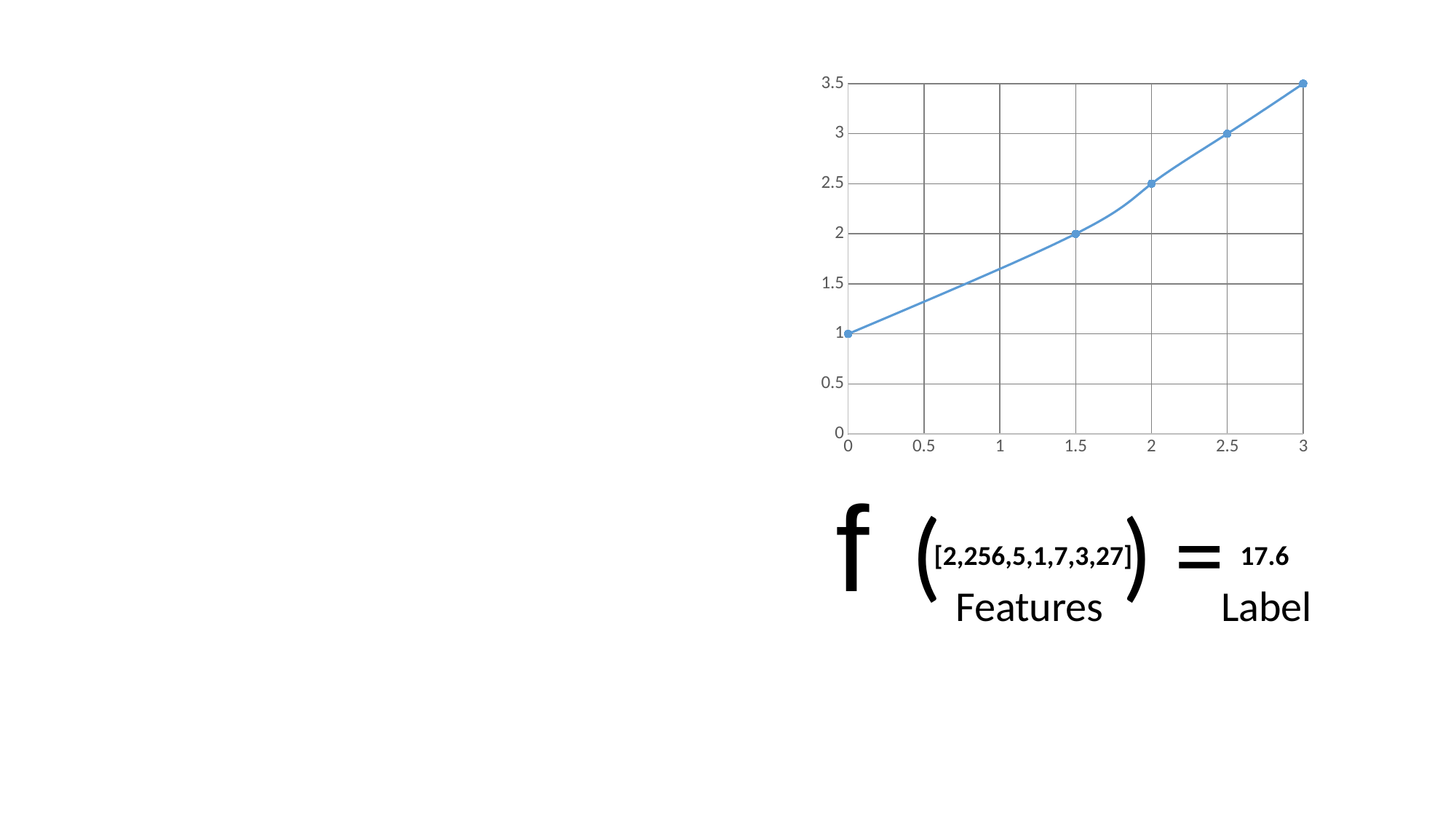

### Chart

| Category | Y-Values |
|---|---|
f
(        ) =
[2,256,5,1,7,3,27]
17.6
Features
Label